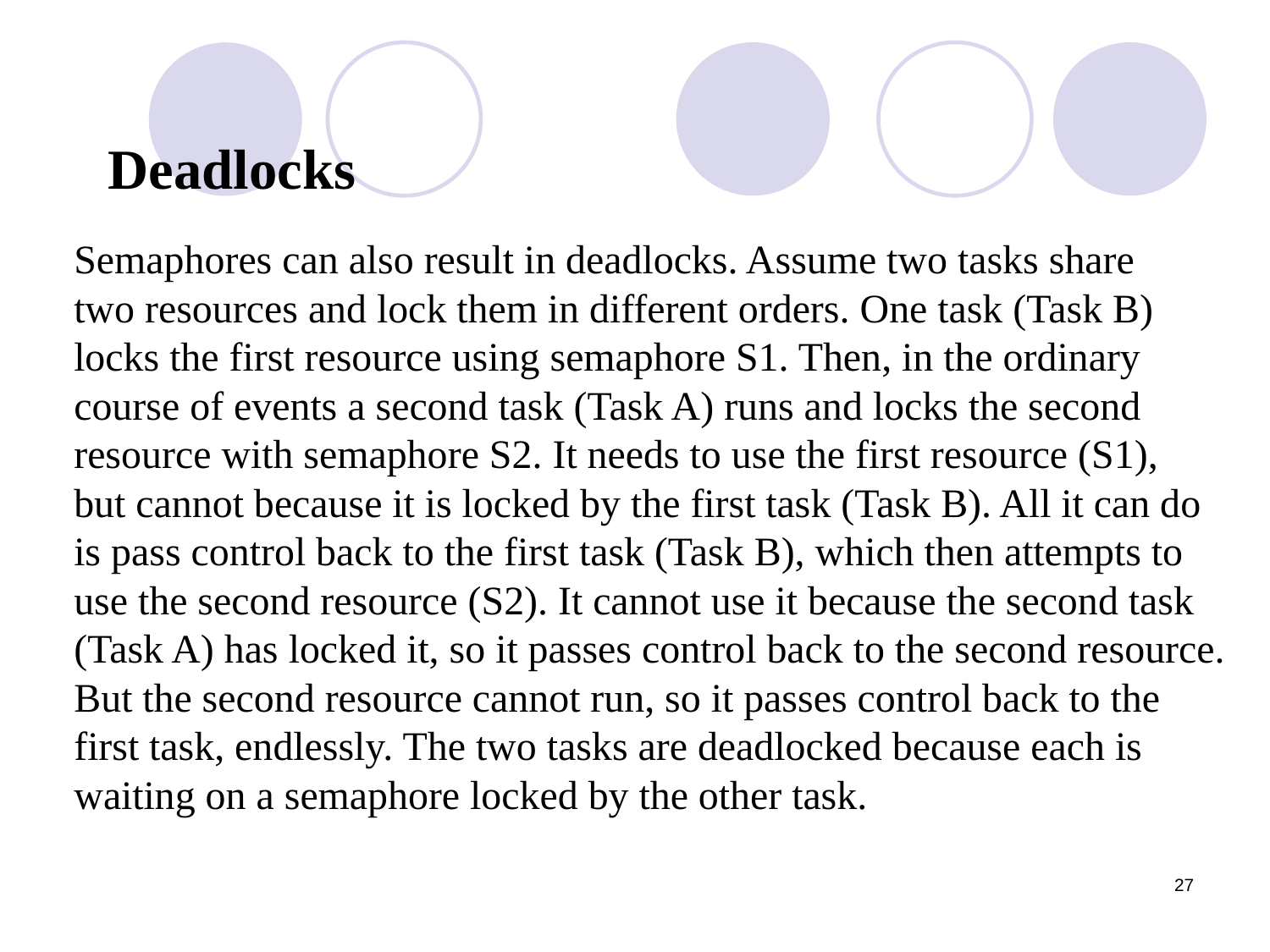

Deadlocks
Semaphores can also result in deadlocks. Assume two tasks share
two resources and lock them in different orders. One task (Task B)
locks the first resource using semaphore S1. Then, in the ordinary
course of events a second task (Task A) runs and locks the second
resource with semaphore S2. It needs to use the first resource (S1),
but cannot because it is locked by the first task (Task B). All it can do is pass control back to the first task (Task B), which then attempts to use the second resource (S2). It cannot use it because the second task (Task A) has locked it, so it passes control back to the second resource. But the second resource cannot run, so it passes control back to the first task, endlessly. The two tasks are deadlocked because each is waiting on a semaphore locked by the other task.
27